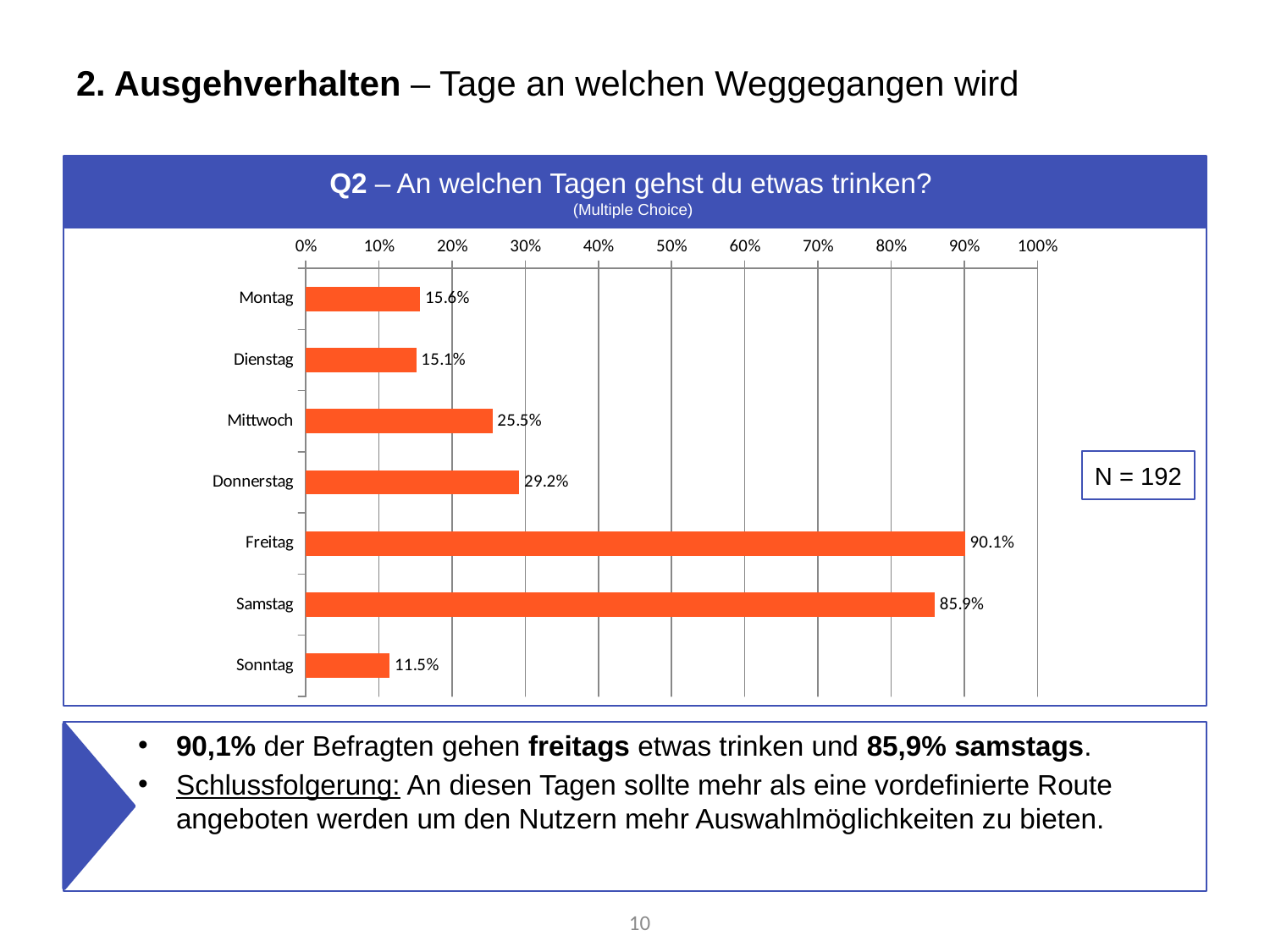

# 2. Ausgehverhalten – Tage an welchen Weggegangen wird

Q2 – An welchen Tagen gehst du etwas trinken?
(Multiple Choice)

### Chart

| Category | % der Fälle |
|---|---|
| Montag | 0.15625 |
| Dienstag | 0.15104166666666666 |
| Mittwoch | 0.2552083333333333 |
| Donnerstag | 0.2916666666666667 |
| Freitag | 0.9010416666666666 |
| Samstag | 0.859375 |
| Sonntag | 0.11458333333333333 |
N = 192
90,1% der Befragten gehen freitags etwas trinken und 85,9% samstags.
Schlussfolgerung: An diesen Tagen sollte mehr als eine vordefinierte Route angeboten werden um den Nutzern mehr Auswahlmöglichkeiten zu bieten.

10